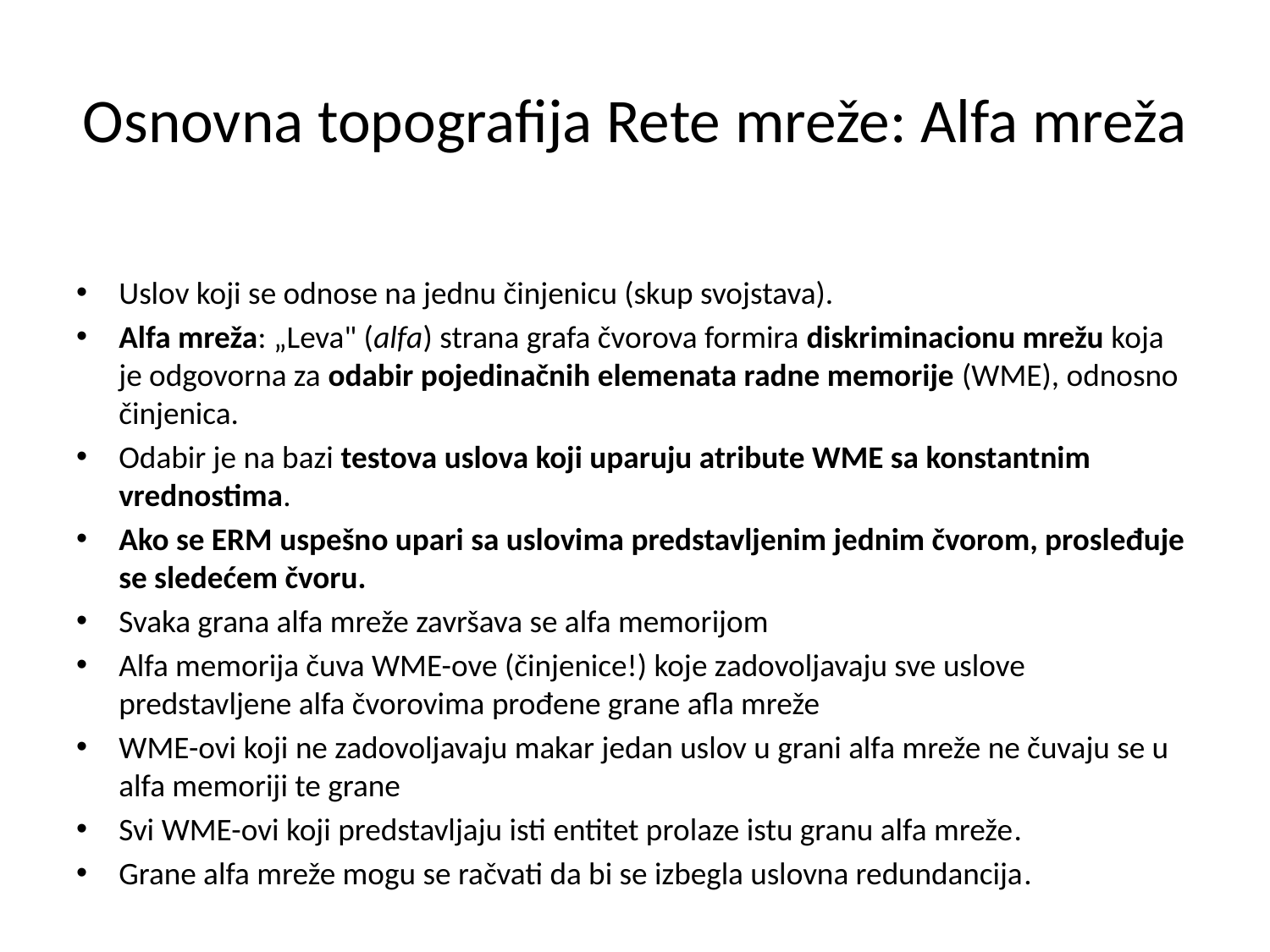

# Osnovna topografija Rete mreže: Alfa mreža

Uslov koji se odnose na jednu činjenicu (skup svojstava).
Alfa mreža: „Leva" (alfa) strana grafa čvorova formira diskriminacionu mrežu koja je odgovorna za odabir pojedinačnih elemenata radne memorije (WME), odnosno činjenica.
Odabir je na bazi testova uslova koji uparuju atribute WME sa konstantnim vrednostima.
Ako se ERM uspešno upari sa uslovima predstavljenim jednim čvorom, prosleđuje se sledećem čvoru.
Svaka grana alfa mreže završava se alfa memorijom
Alfa memorija čuva WME-ove (činjenice!) koje zadovoljavaju sve uslove predstavljene alfa čvorovima prođene grane afla mreže
WME-ovi koji ne zadovoljavaju makar jedan uslov u grani alfa mreže ne čuvaju se u alfa memoriji te grane
Svi WME-ovi koji predstavljaju isti entitet prolaze istu granu alfa mreže.
Grane alfa mreže mogu se račvati da bi se izbegla uslovna redundancija.